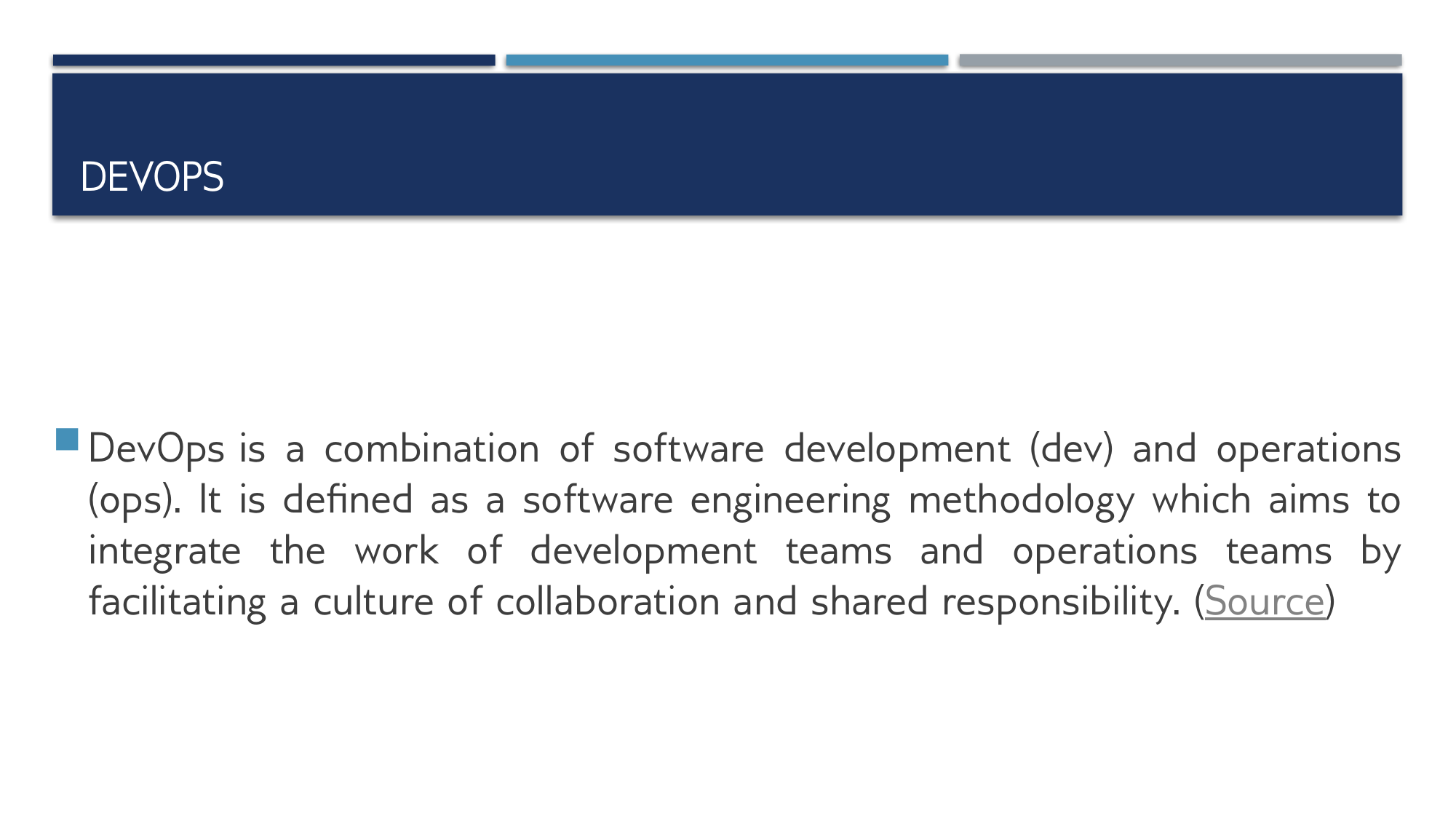

# DevOps
DevOps is a combination of software development (dev) and operations (ops). It is defined as a software engineering methodology which aims to integrate the work of development teams and operations teams by facilitating a culture of collaboration and shared responsibility. (Source)